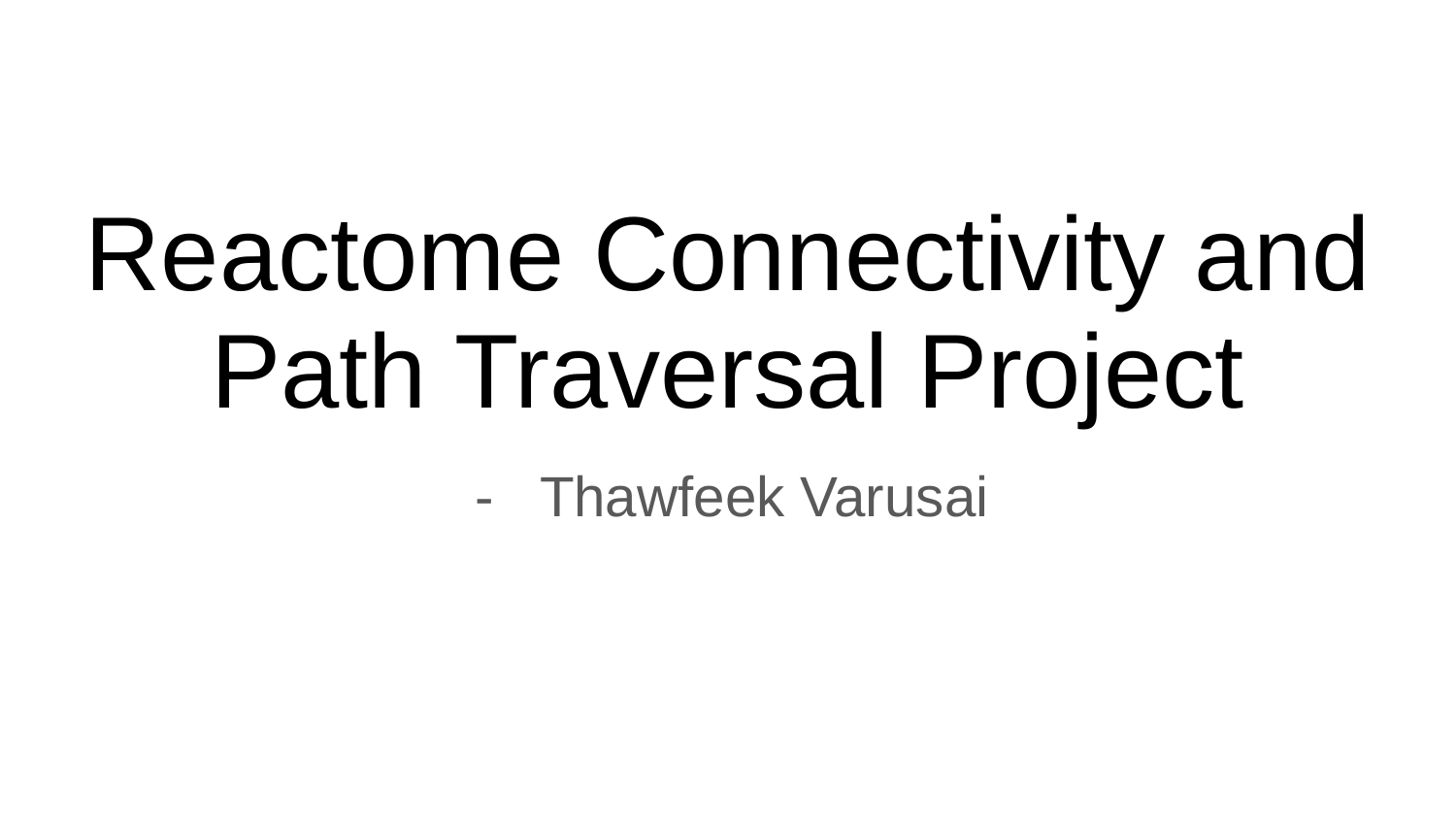

# Reactome Connectivity and Path Traversal Project
Thawfeek Varusai